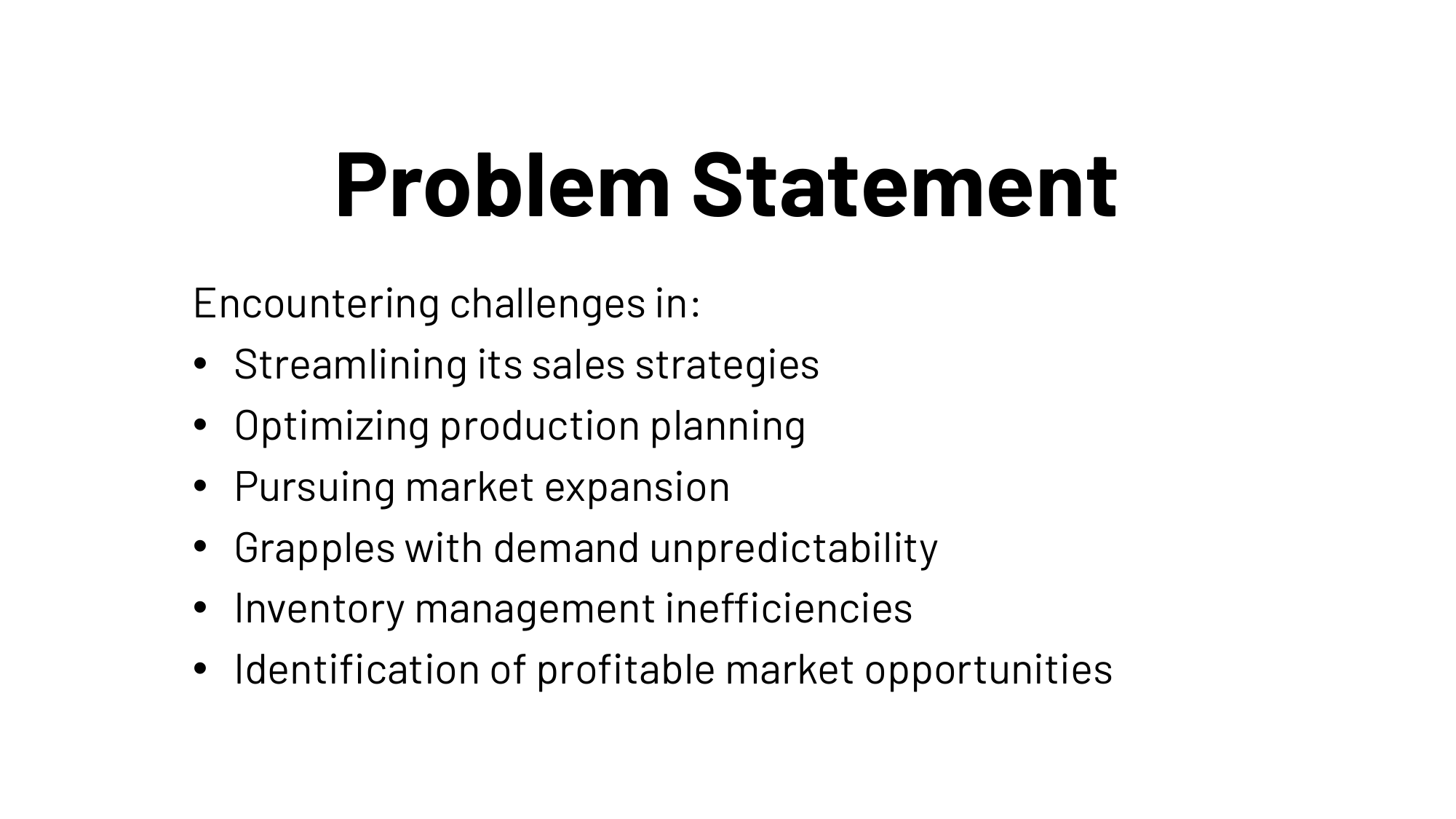

# Problem Statement
Encountering challenges in:
Streamlining its sales strategies
Optimizing production planning
Pursuing market expansion
Grapples with demand unpredictability
Inventory management inefficiencies
Identification of profitable market opportunities